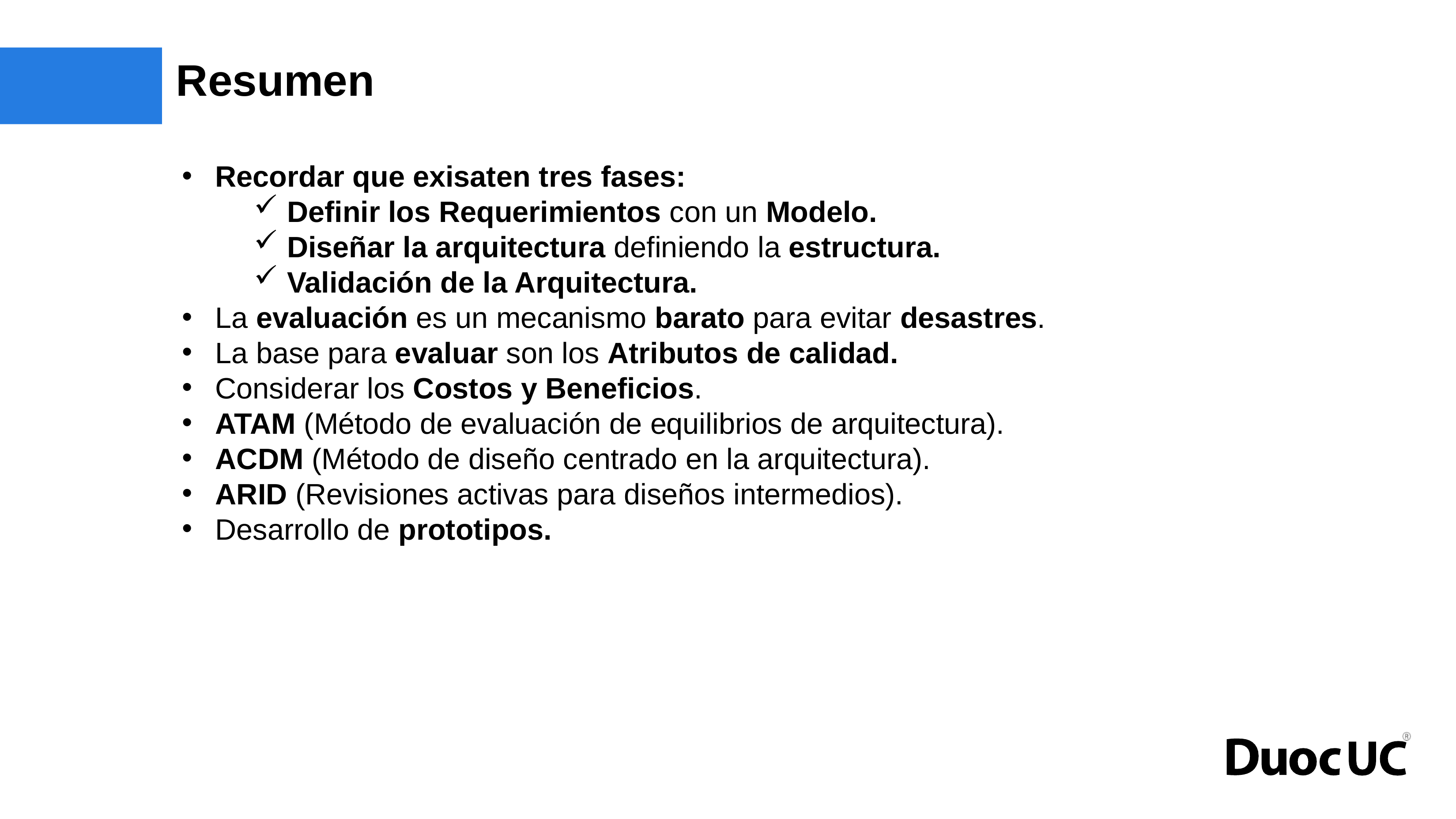

# Resumen
Recordar que exisaten tres fases:
Definir los Requerimientos con un Modelo.
Diseñar la arquitectura definiendo la estructura.
Validación de la Arquitectura.
La evaluación es un mecanismo barato para evitar desastres.
La base para evaluar son los Atributos de calidad.
Considerar los Costos y Beneficios.
ATAM (Método de evaluación de equilibrios de arquitectura).
ACDM (Método de diseño centrado en la arquitectura).
ARID (Revisiones activas para diseños intermedios).
Desarrollo de prototipos.